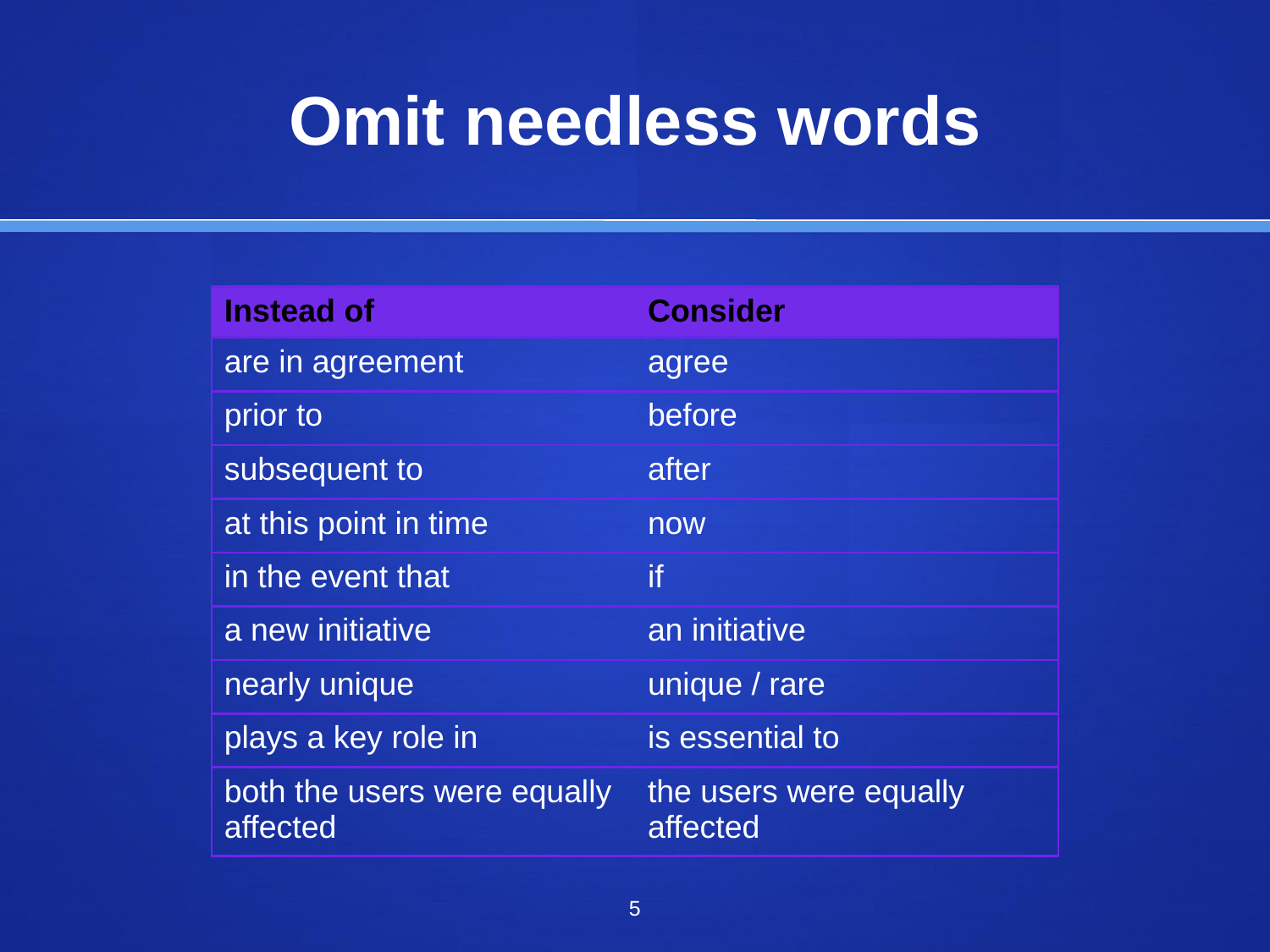

# Omit needless words

| Instead of | Consider |
| --- | --- |
| are in agreement | agree |
| prior to | before |
| subsequent to | after |
| at this point in time | now |
| in the event that | if |
| a new initiative | an initiative |
| nearly unique | unique / rare |
| plays a key role in | is essential to |
| both the users were equally affected | the users were equally affected |
5